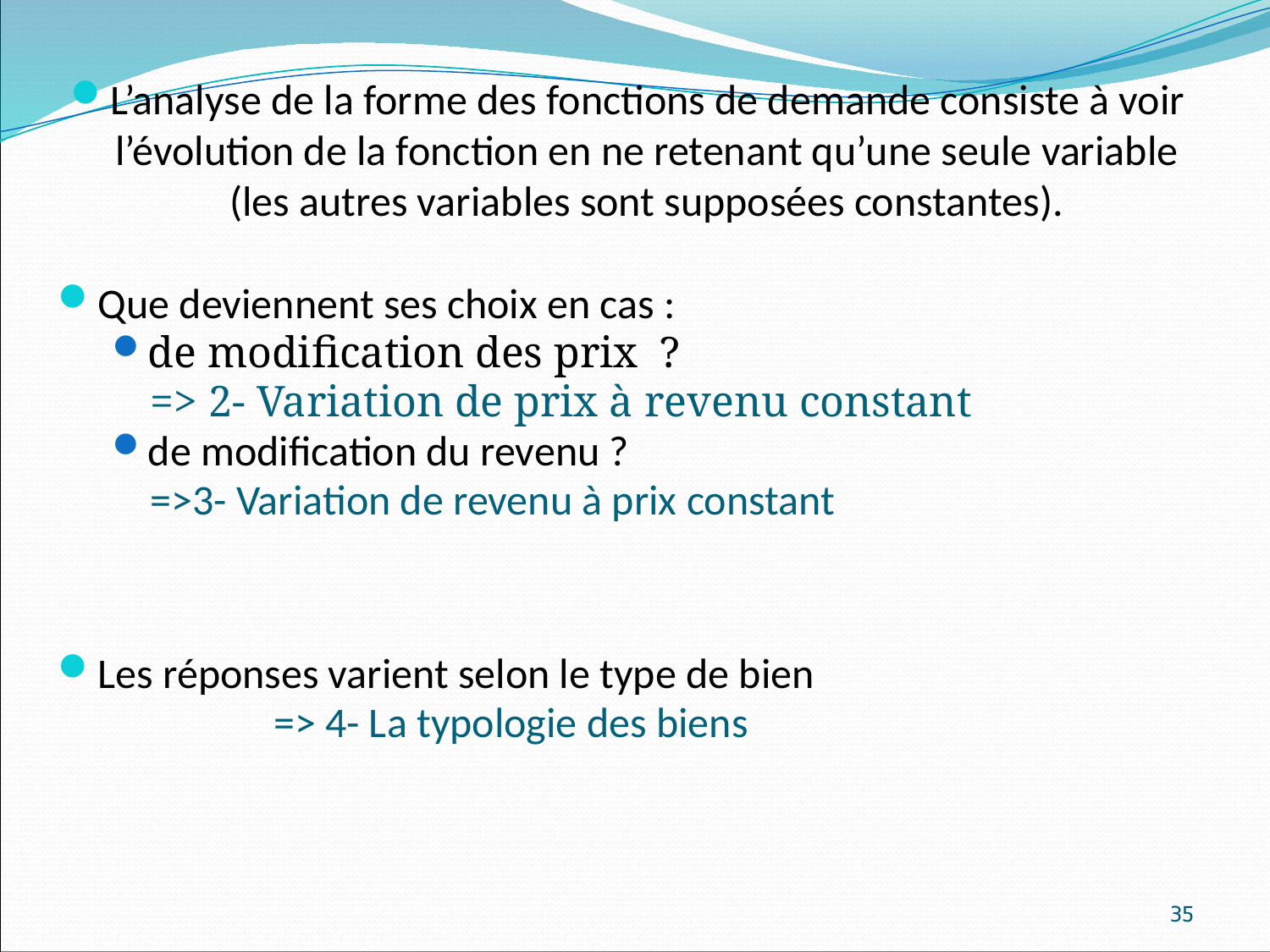

L’analyse de la forme des fonctions de demande consiste à voir l’évolution de la fonction en ne retenant qu’une seule variable (les autres variables sont supposées constantes).

Que deviennent ses choix en cas :
de modification des prix  ?
=> 2- Variation de prix à revenu constant
de modification du revenu ?
=>3- Variation de revenu à prix constant

Les réponses varient selon le type de bien
		=> 4- La typologie des biens

35